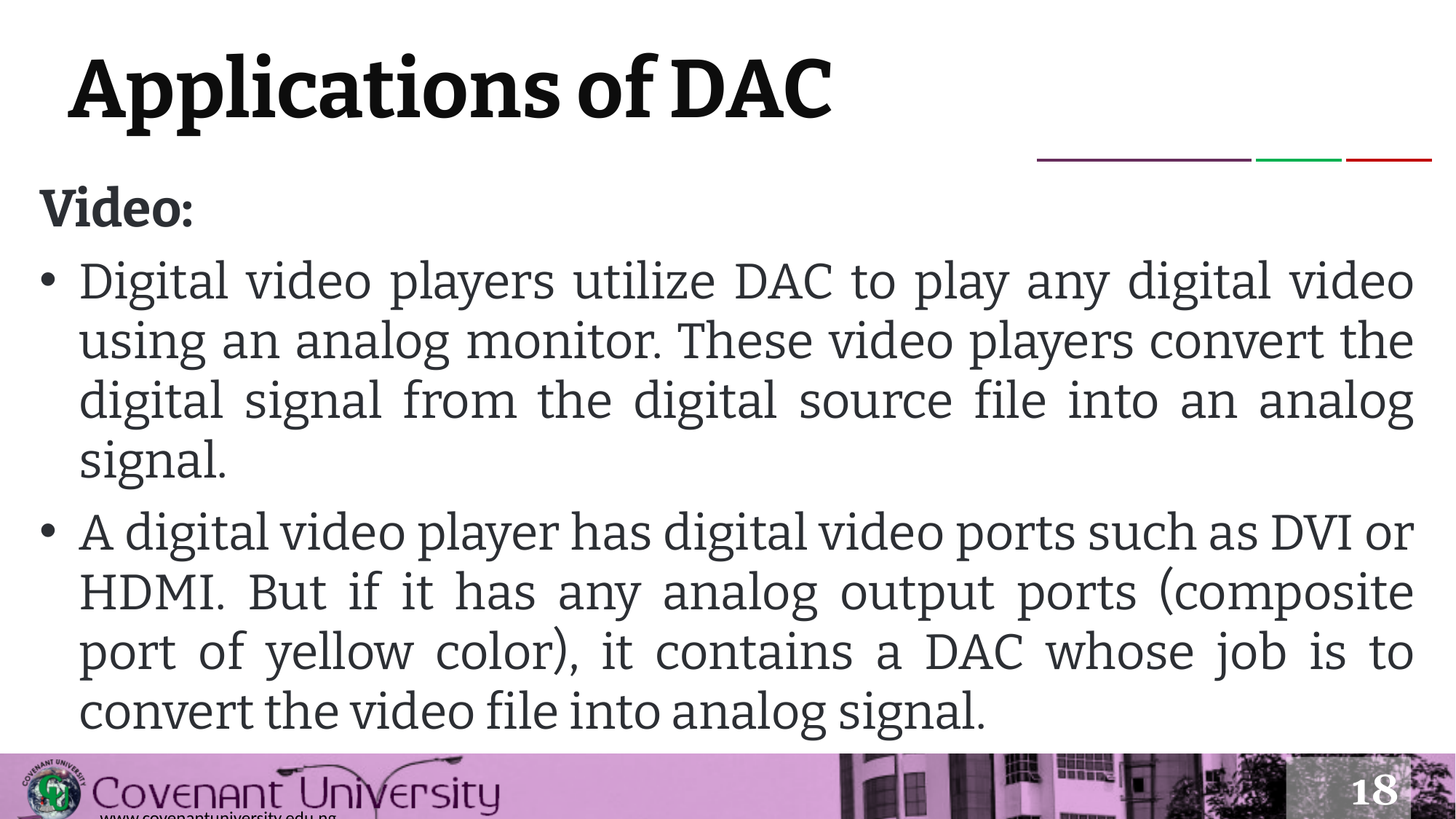

# Applications of DAC
Video:
Digital video players utilize DAC to play any digital video using an analog monitor. These video players convert the digital signal from the digital source file into an analog signal.
A digital video player has digital video ports such as DVI or HDMI. But if it has any analog output ports (composite port of yellow color), it contains a DAC whose job is to convert the video file into analog signal.